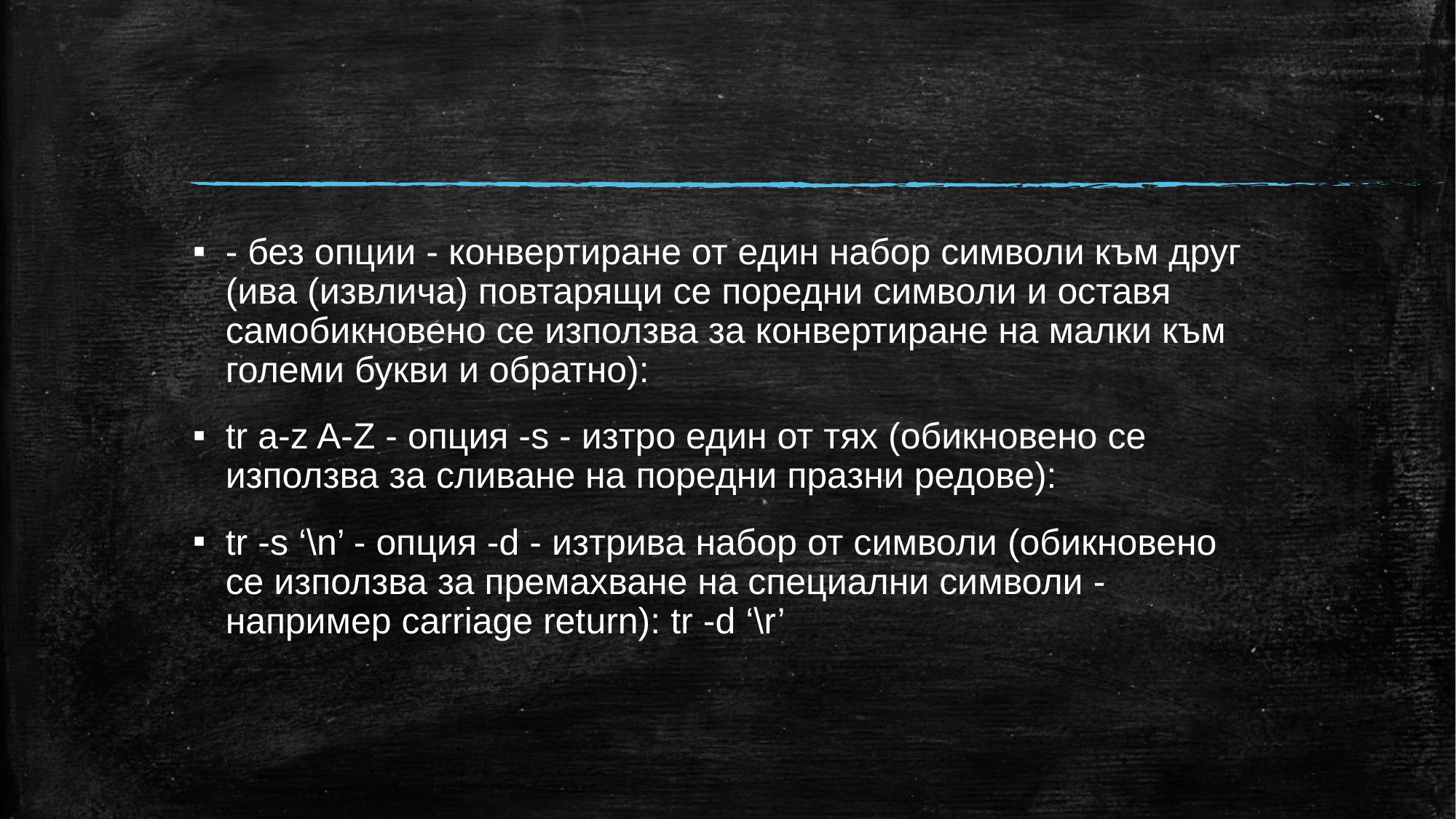

#
- без опции - конвертиране от един набор символи към друг (ива (извлича) повтарящи се поредни символи и оставя самобикновено се използва за конвертиране на малки към големи букви и обратно):
tr a-z A-Z - опция -s - изтро един от тях (обикновено се използва за сливане на поредни празни редове):
tr -s ‘\n’ - опция -d - изтрива набор от символи (обикновено се използва за премахване на специални символи - например carriage return): tr -d ‘\r’